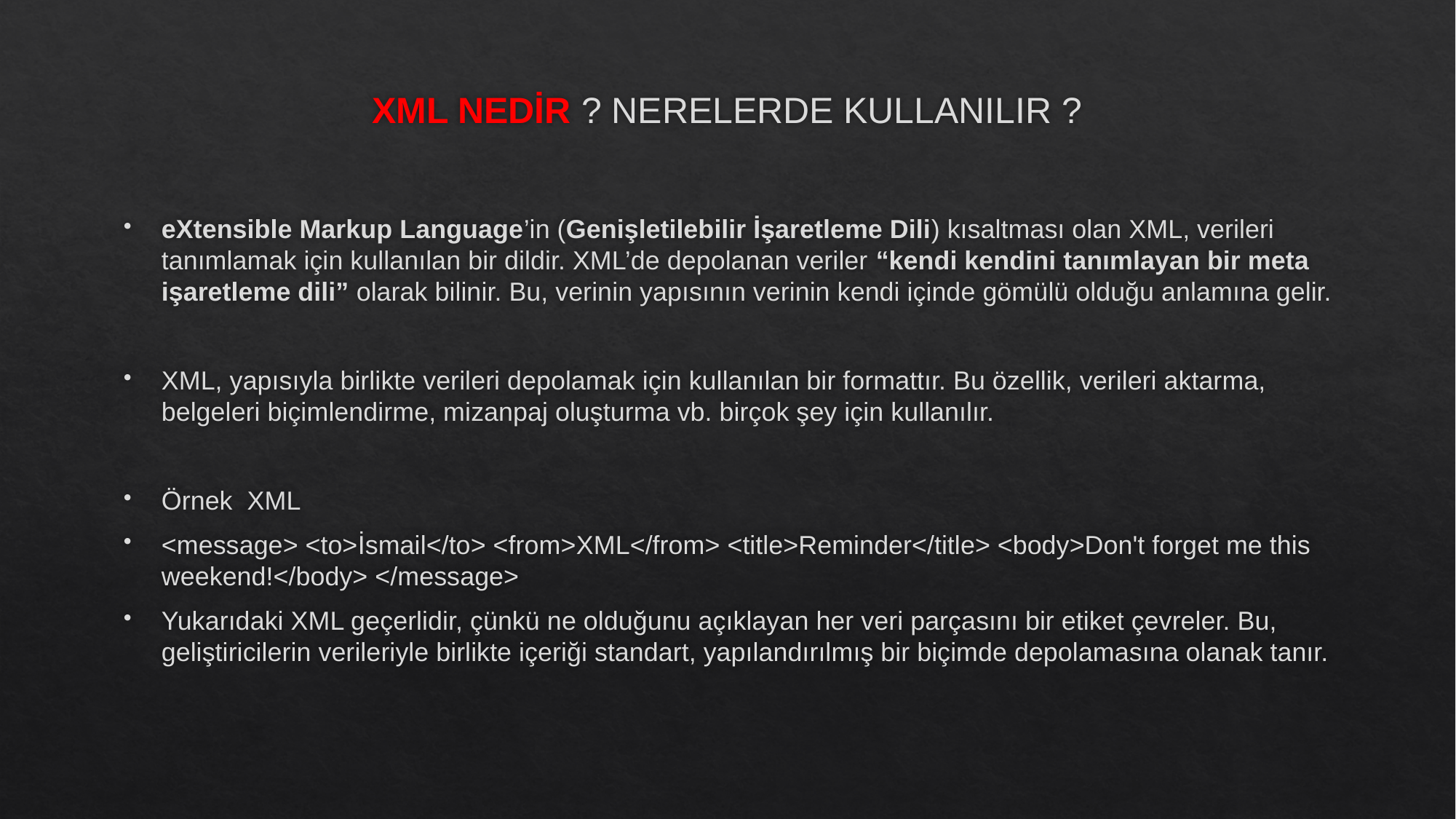

# XML NEDİR ? NERELERDE KULLANILIR ?
eXtensible Markup Language’in (Genişletilebilir İşaretleme Dili) kısaltması olan XML, verileri tanımlamak için kullanılan bir dildir. XML’de depolanan veriler “kendi kendini tanımlayan bir meta işaretleme dili” olarak bilinir. Bu, verinin yapısının verinin kendi içinde gömülü olduğu anlamına gelir.

XML, yapısıyla birlikte verileri depolamak için kullanılan bir formattır. Bu özellik, verileri aktarma, belgeleri biçimlendirme, mizanpaj oluşturma vb. birçok şey için kullanılır.

Örnek  XML
<message> <to>İsmail</to> <from>XML</from> <title>Reminder</title> <body>Don't forget me this weekend!</body> </message>
Yukarıdaki XML geçerlidir, çünkü ne olduğunu açıklayan her veri parçasını bir etiket çevreler. Bu, geliştiricilerin verileriyle birlikte içeriği standart, yapılandırılmış bir biçimde depolamasına olanak tanır.